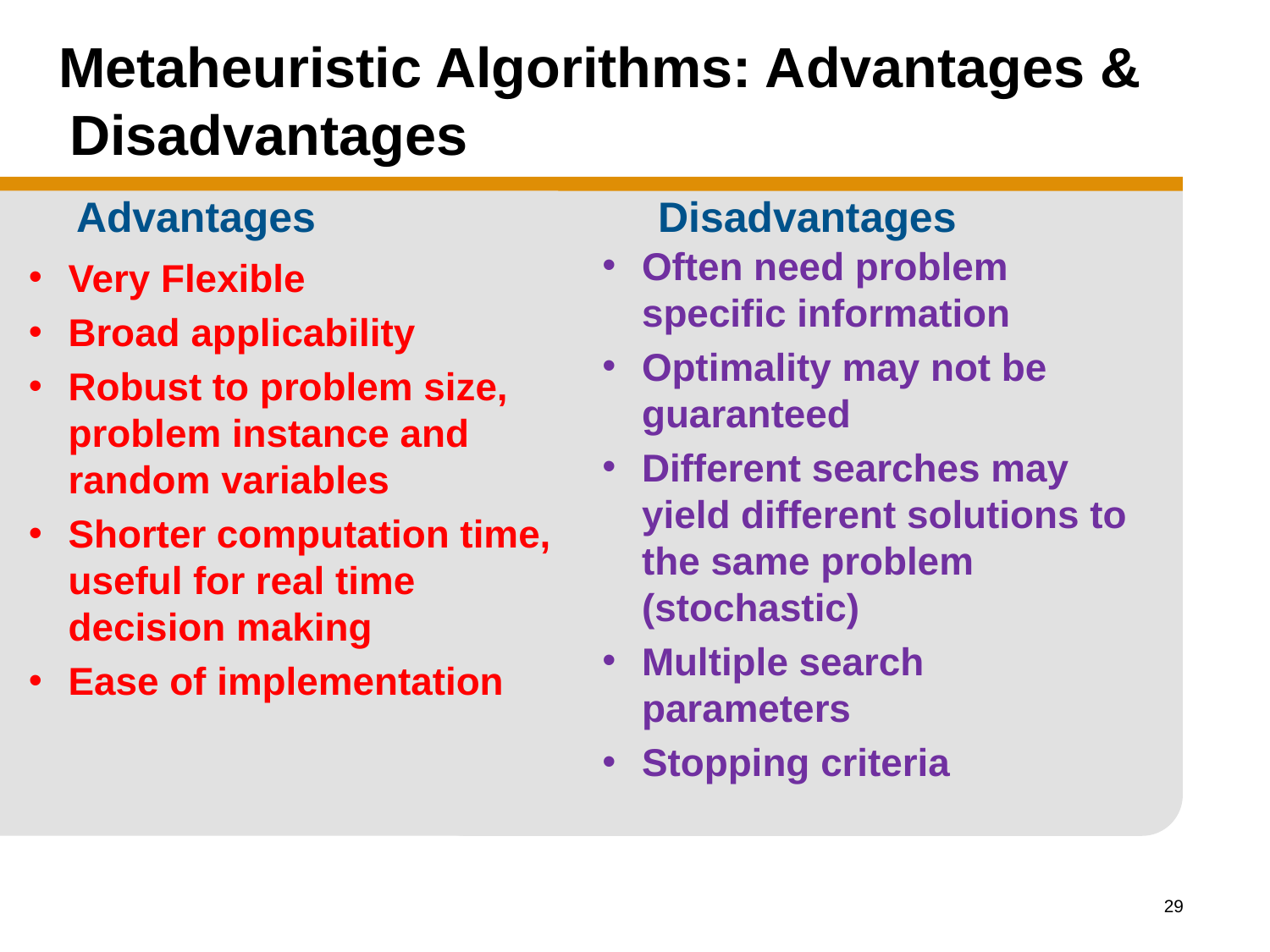

# Metaheuristic Algorithms: Advantages & Disadvantages
Advantages
Disadvantages
Often need problem specific information
Optimality may not be guaranteed
Different searches may yield different solutions to the same problem (stochastic)
Multiple search parameters
Stopping criteria

Very Flexible
Broad applicability
Robust to problem size, problem instance and random variables
Shorter computation time, useful for real time decision making
Ease of implementation